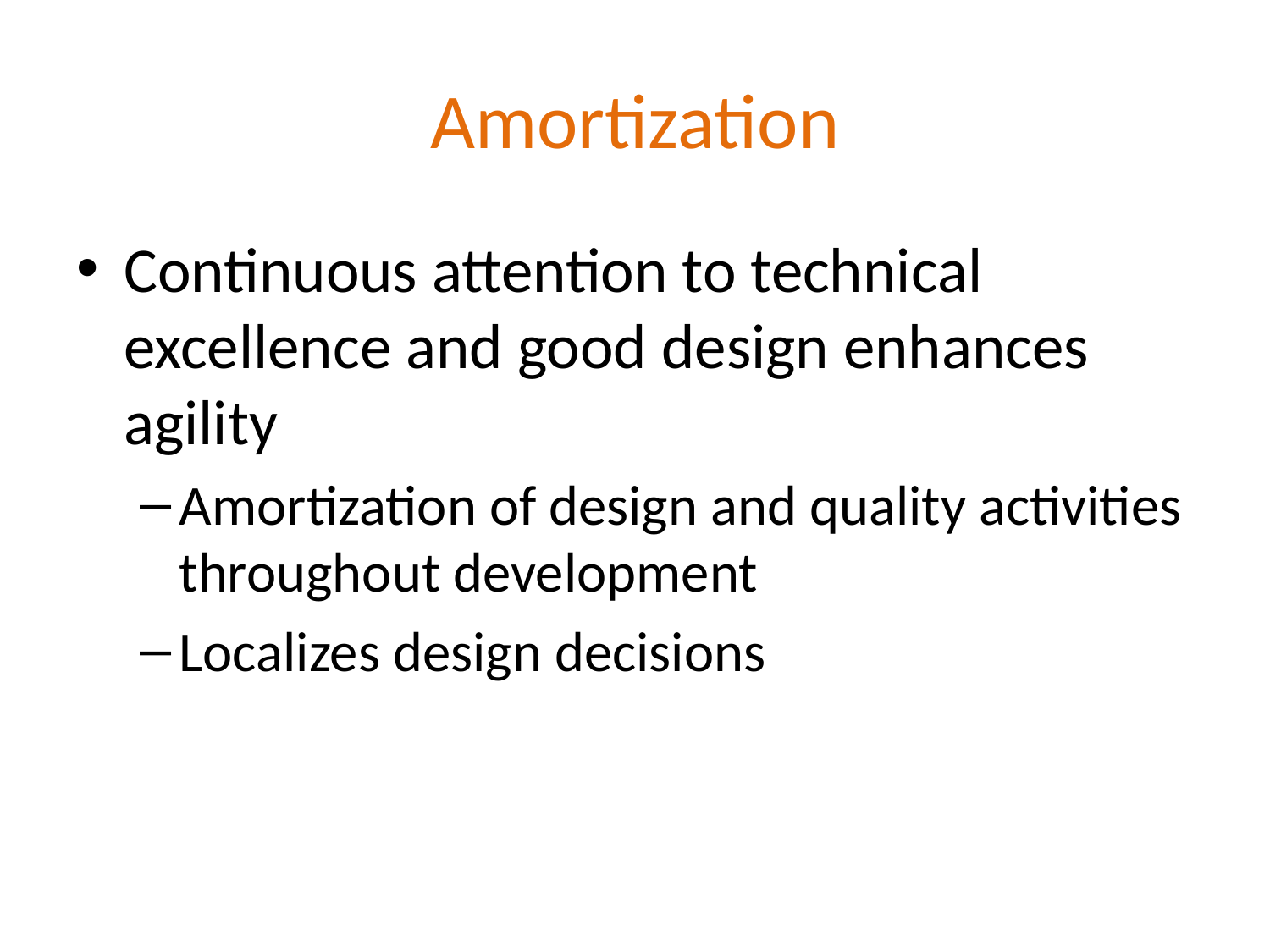

# Amortization
Continuous attention to technical excellence and good design enhances agility
Amortization of design and quality activities throughout development
Localizes design decisions